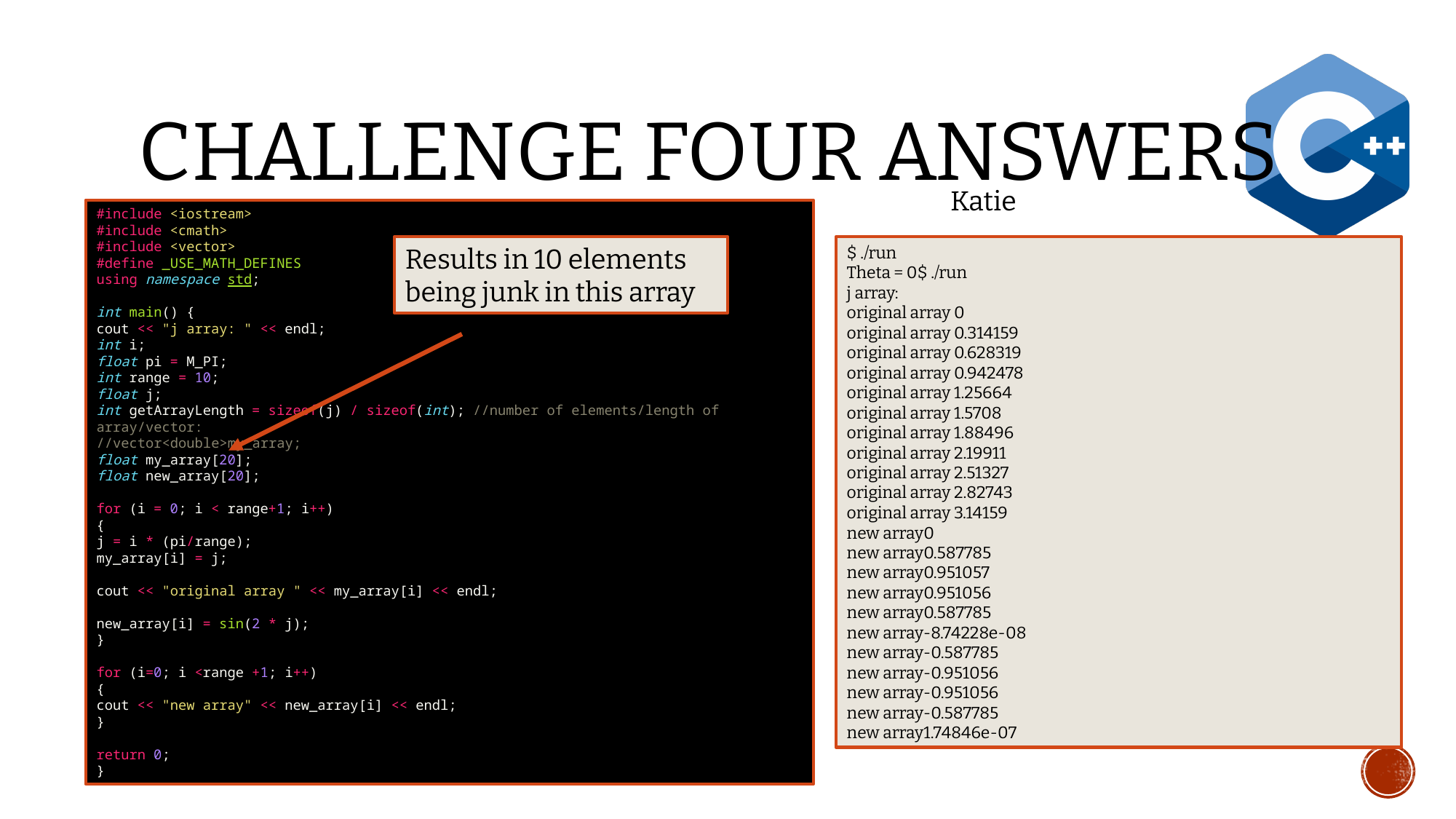

# Challenge Four answers
Katie
#include <iostream>
#include <cmath>
#include <vector>
#define _USE_MATH_DEFINES
using namespace std;
int main() {
cout << "j array: " << endl;
int i;
float pi = M_PI;
int range = 10;
float j;
int getArrayLength = sizeof(j) / sizeof(int); //number of elements/length of array/vector:
//vector<double>my_array;
float my_array[20];
float new_array[20];
for (i = 0; i < range+1; i++)
{
j = i * (pi/range);
my_array[i] = j;
cout << "original array " << my_array[i] << endl;
new_array[i] = sin(2 * j);
}
for (i=0; i <range +1; i++)
{
cout << "new array" << new_array[i] << endl;
}
return 0;
}
Results in 10 elements being junk in this array
$ ./run
Theta = 0$ ./run
j array:
original array 0
original array 0.314159
original array 0.628319
original array 0.942478
original array 1.25664
original array 1.5708
original array 1.88496
original array 2.19911
original array 2.51327
original array 2.82743
original array 3.14159
new array0
new array0.587785
new array0.951057
new array0.951056
new array0.587785
new array-8.74228e-08
new array-0.587785
new array-0.951056
new array-0.951056
new array-0.587785
new array1.74846e-07